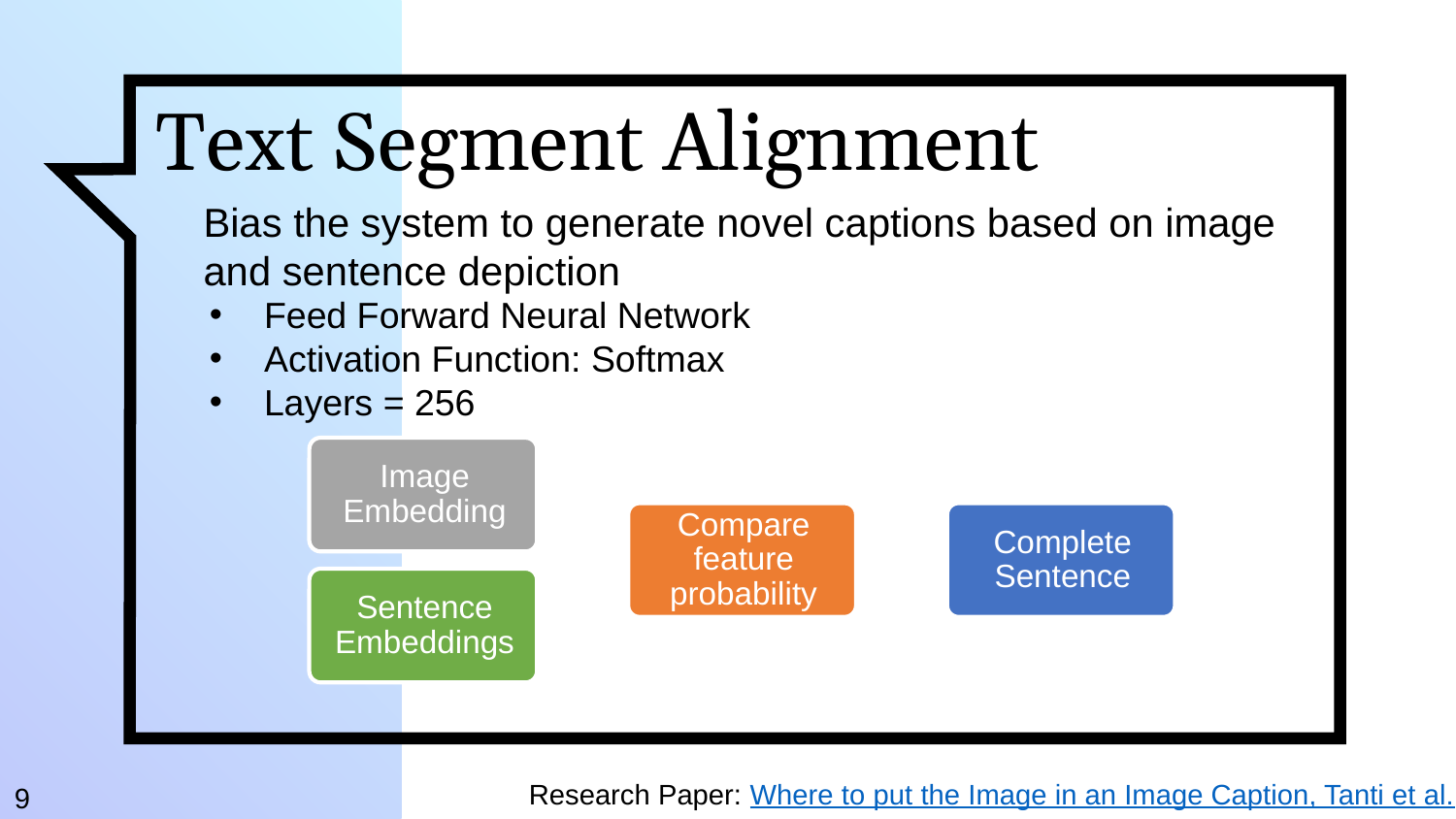

Text Segment Alignment
Bias the system to generate novel captions based on image and sentence depiction
Feed Forward Neural Network
Activation Function: Softmax
Layers = 256
Image Embedding
Compare feature probability
Complete Sentence

Sentence Embeddings

Research Paper: Where to put the Image in an Image Caption, Tanti et al.
9